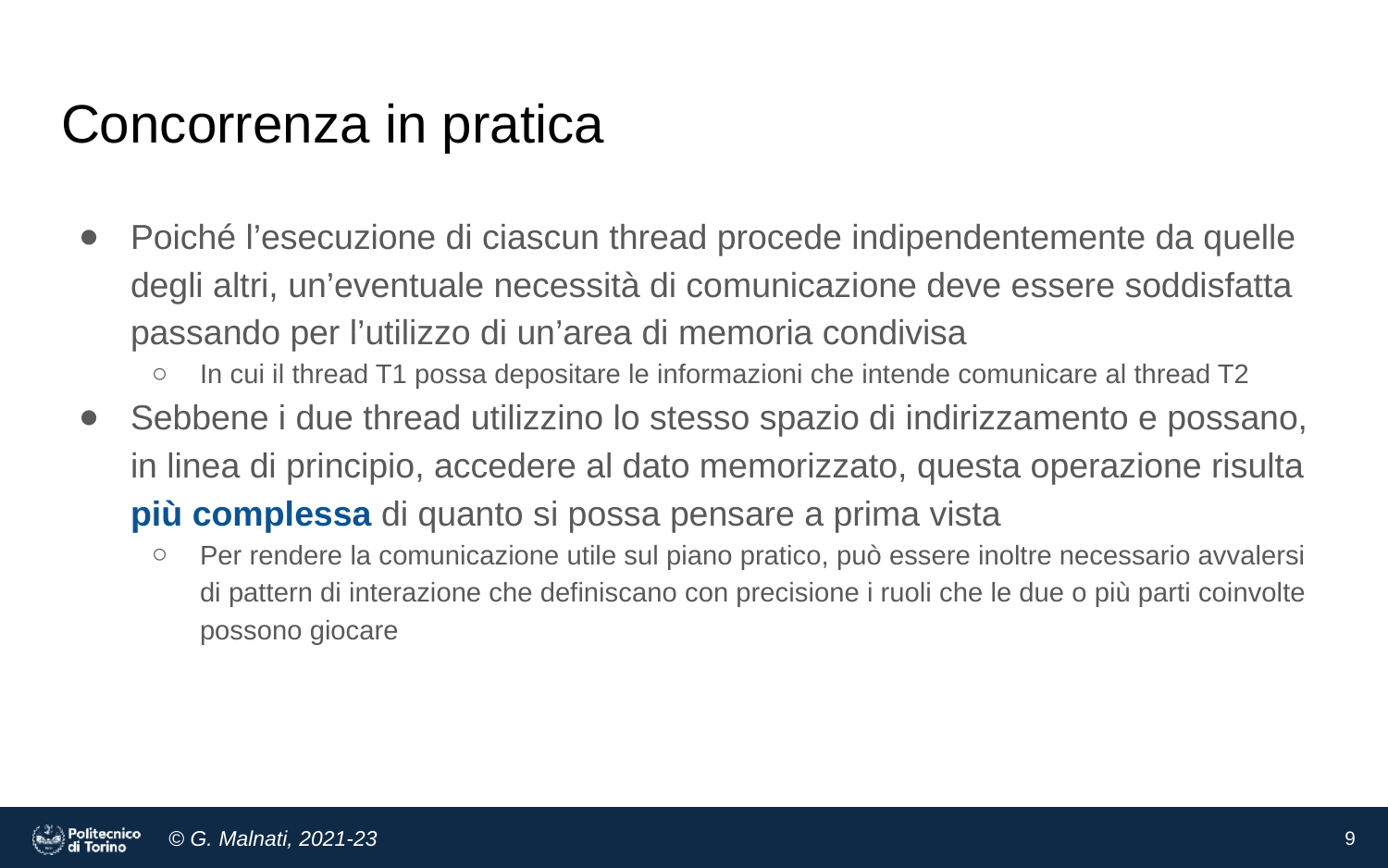

# Concorrenza in pratica
Poiché l’esecuzione di ciascun thread procede indipendentemente da quelle degli altri, un’eventuale necessità di comunicazione deve essere soddisfatta passando per l’utilizzo di un’area di memoria condivisa
In cui il thread T1 possa depositare le informazioni che intende comunicare al thread T2
Sebbene i due thread utilizzino lo stesso spazio di indirizzamento e possano, in linea di principio, accedere al dato memorizzato, questa operazione risulta più complessa di quanto si possa pensare a prima vista
Per rendere la comunicazione utile sul piano pratico, può essere inoltre necessario avvalersi di pattern di interazione che definiscano con precisione i ruoli che le due o più parti coinvolte possono giocare
9